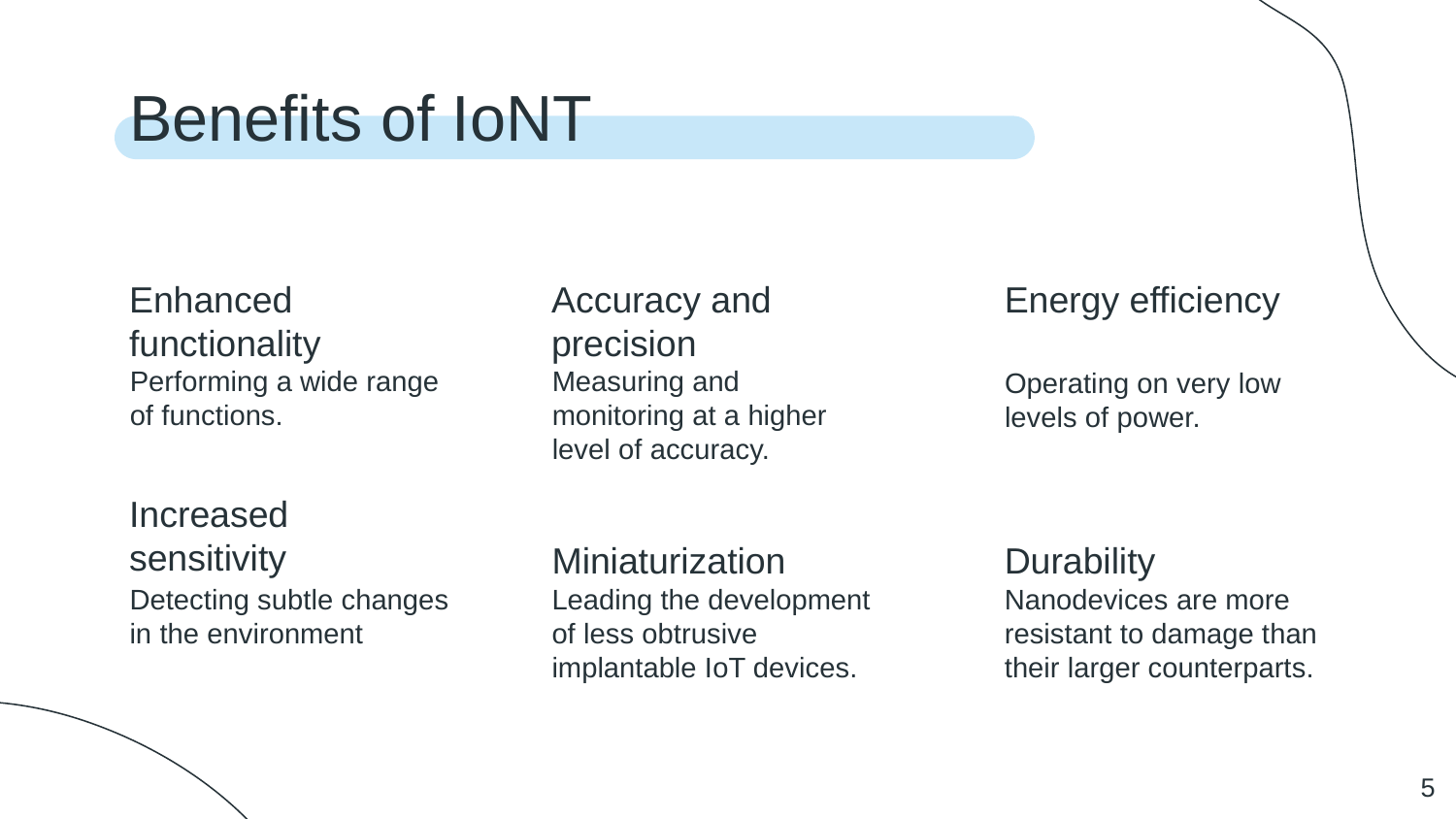

# Benefits of IoNT
Accuracy and precision
Enhanced functionality
Energy efficiency
Measuring and monitoring at a higher level of accuracy.
Performing a wide range of functions.
Operating on very low levels of power.
Increased sensitivity
Miniaturization
Durability
Detecting subtle changes in the environment
Leading the development of less obtrusive implantable IoT devices.
Nanodevices are more resistant to damage than their larger counterparts.
5